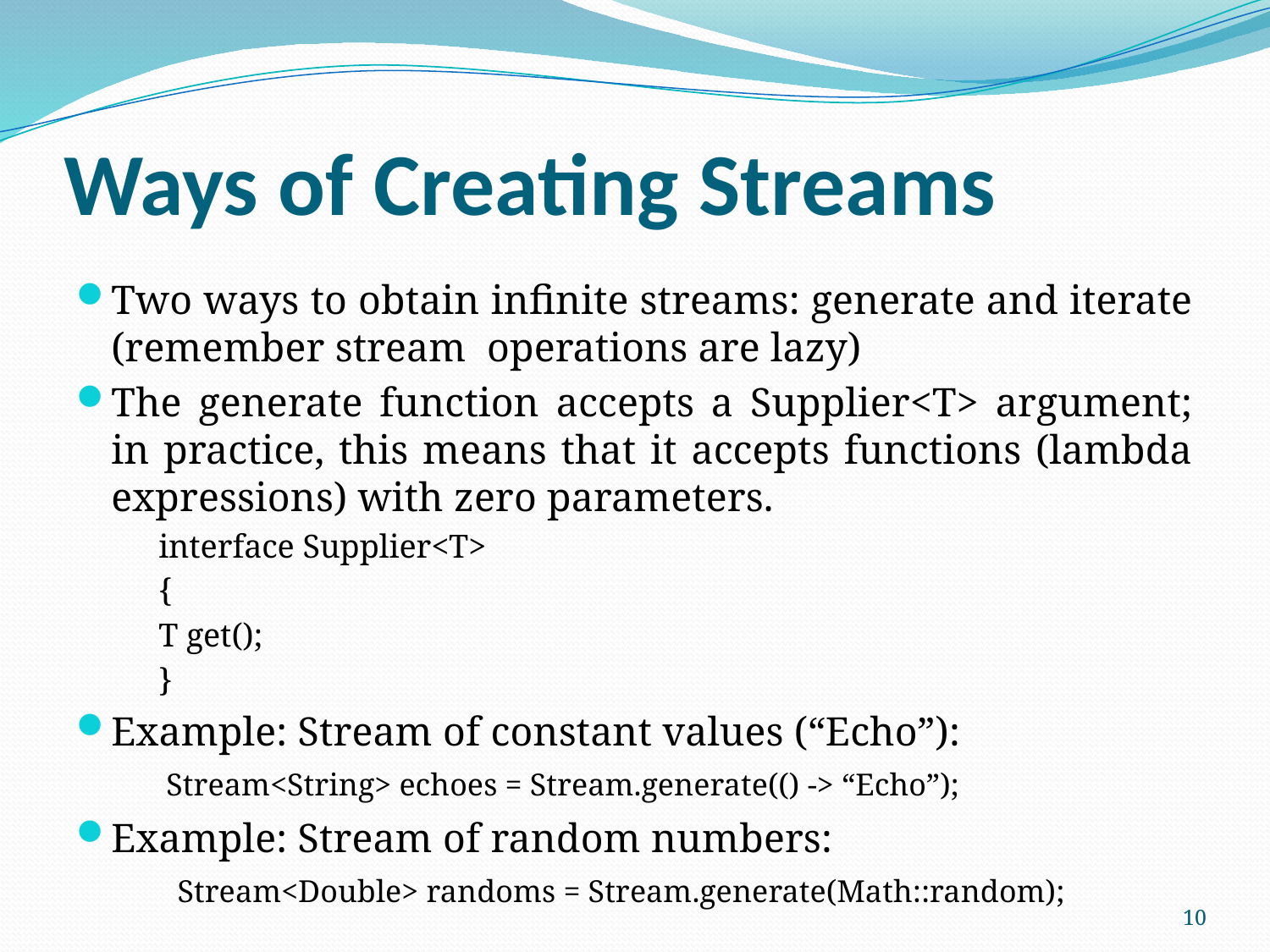

# Ways of Creating Streams
Two ways to obtain infinite streams: generate and iterate (remember stream  operations are lazy)
The generate function accepts a Supplier<T> argument; in practice, this means that it accepts functions (lambda expressions) with zero parameters.
interface Supplier<T>
{
	T get();
}
Example: Stream of constant values (“Echo”):
     Stream<String> echoes = Stream.generate(() -> “Echo”);
Example: Stream of random numbers:
      Stream<Double> randoms = Stream.generate(Math::random);
10